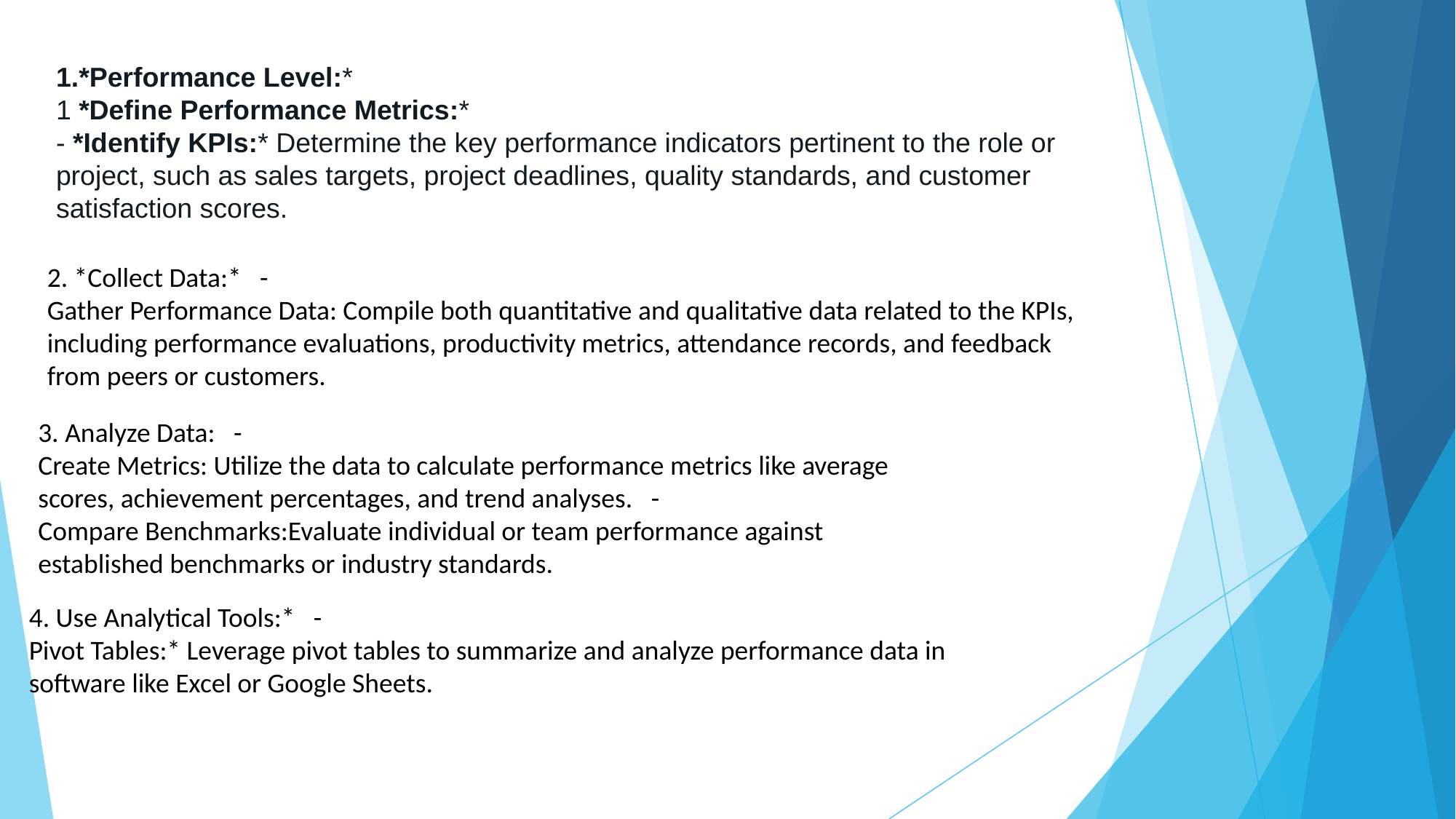

*Performance Level:*
1 *Define Performance Metrics:*
- *Identify KPIs:* Determine the key performance indicators pertinent to the role or project, such as sales targets, project deadlines, quality standards, and customer satisfaction scores.
2. *Collect Data:*   -
Gather Performance Data: Compile both quantitative and qualitative data related to the KPIs, including performance evaluations, productivity metrics, attendance records, and feedback from peers or customers.
3. Analyze Data:   -
Create Metrics: Utilize the data to calculate performance metrics like average scores, achievement percentages, and trend analyses.   -
Compare Benchmarks:Evaluate individual or team performance against established benchmarks or industry standards.
4. Use Analytical Tools:*   -
Pivot Tables:* Leverage pivot tables to summarize and analyze performance data in software like Excel or Google Sheets.